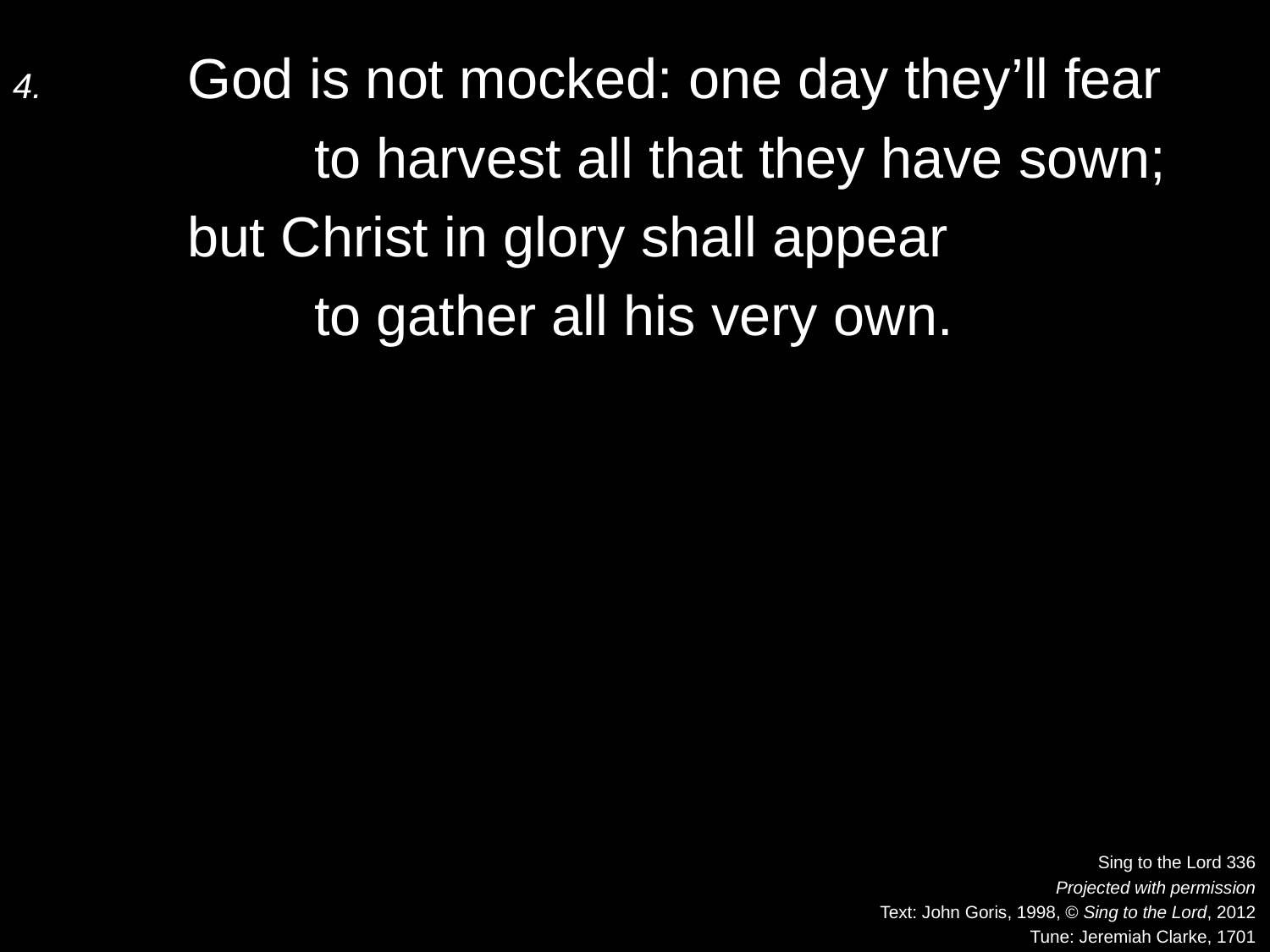

4.	God is not mocked: one day they’ll fear
		to harvest all that they have sown;
	but Christ in glory shall appear
		to gather all his very own.
Sing to the Lord 336
Projected with permission
Text: John Goris, 1998, © Sing to the Lord, 2012
Tune: Jeremiah Clarke, 1701